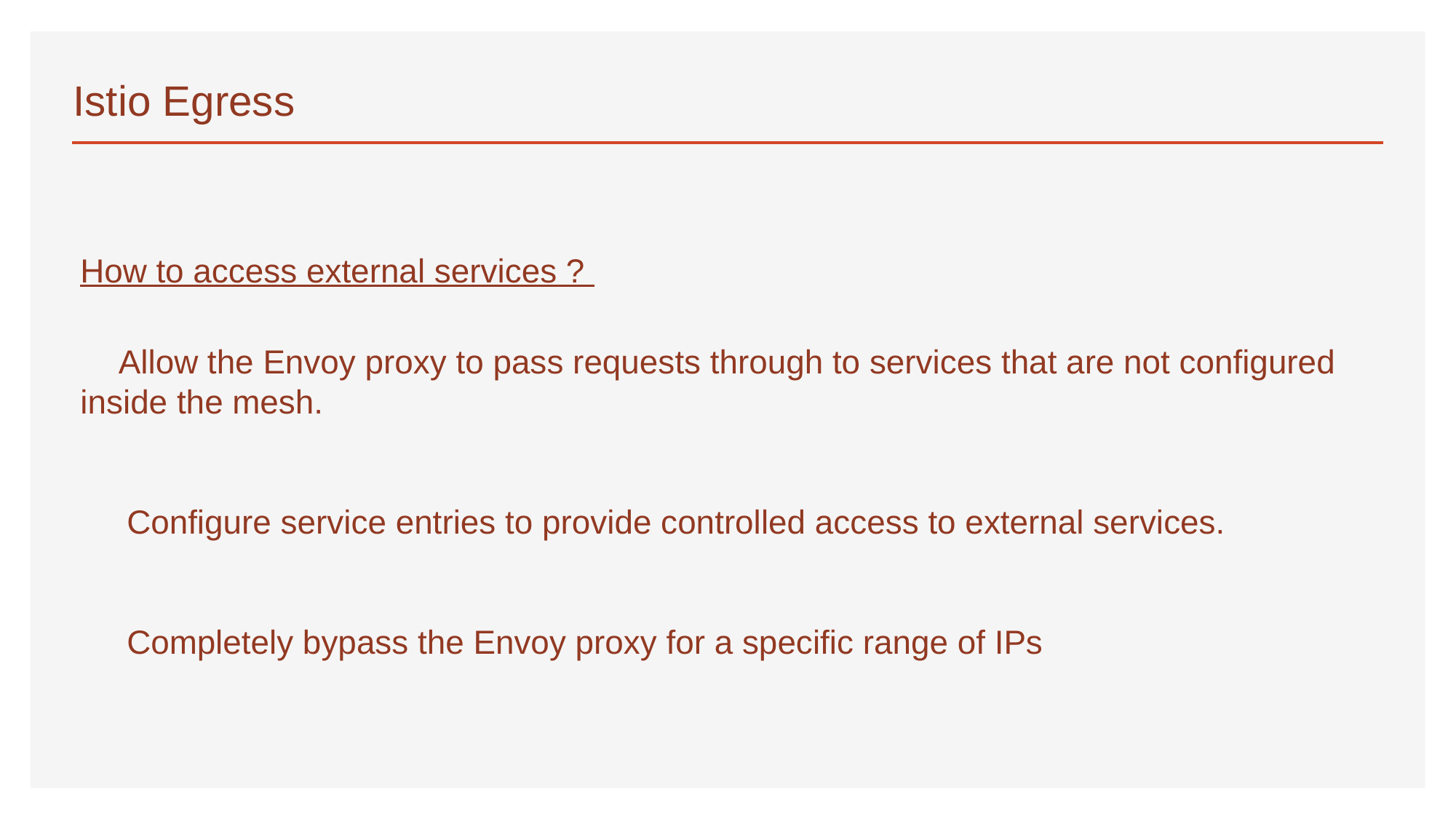

# Istio Egress
How to access external services ?

     Allow the Envoy proxy to pass requests through to services that are not configured inside the mesh.

     Configure service entries to provide controlled access to external services.

     Completely bypass the Envoy proxy for a specific range of IPs